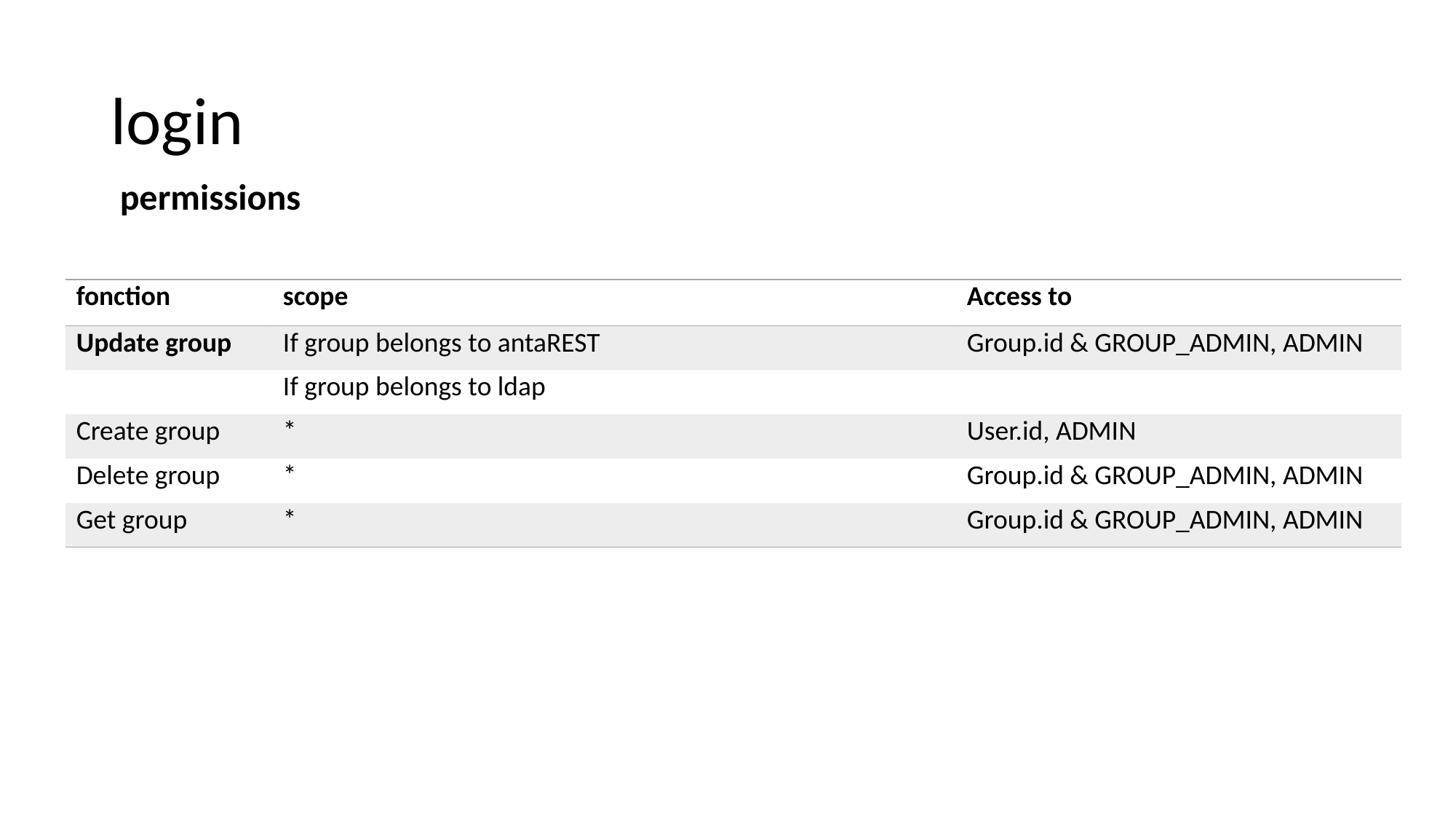

# login
permissions
| fonction | scope | Access to |
| --- | --- | --- |
| Update group | If group belongs to antaREST | Group.id & GROUP\_ADMIN, ADMIN |
|  | If group belongs to ldap |  |
| Create group | \* | User.id, ADMIN |
| Delete group | \* | Group.id & GROUP\_ADMIN, ADMIN |
| Get group | \* | Group.id & GROUP\_ADMIN, ADMIN |